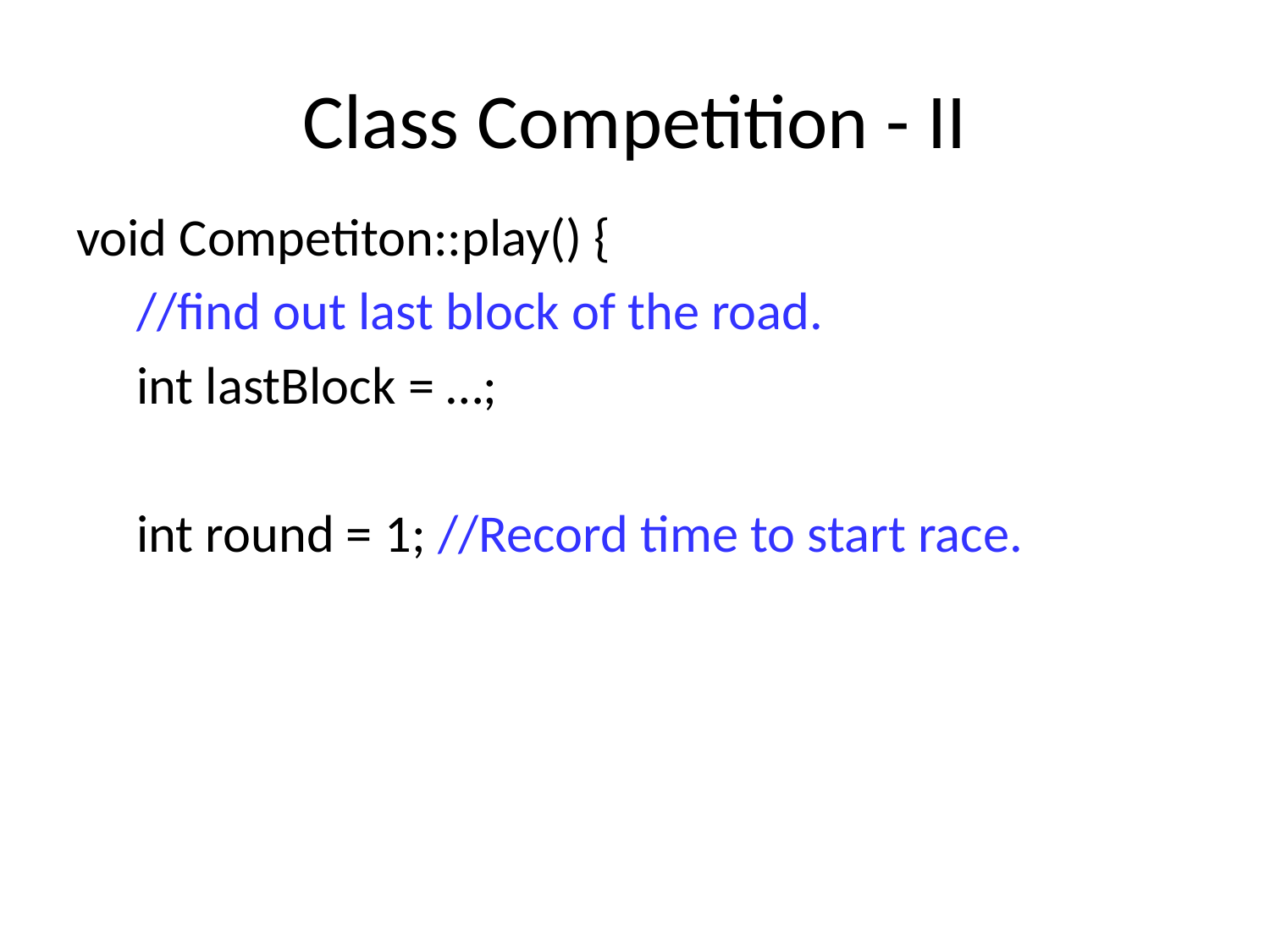

# Class Competition - II
void Competiton::play() {
     //find out last block of the road.
     int lastBlock = …;

     int round = 1; //Record time to start race.